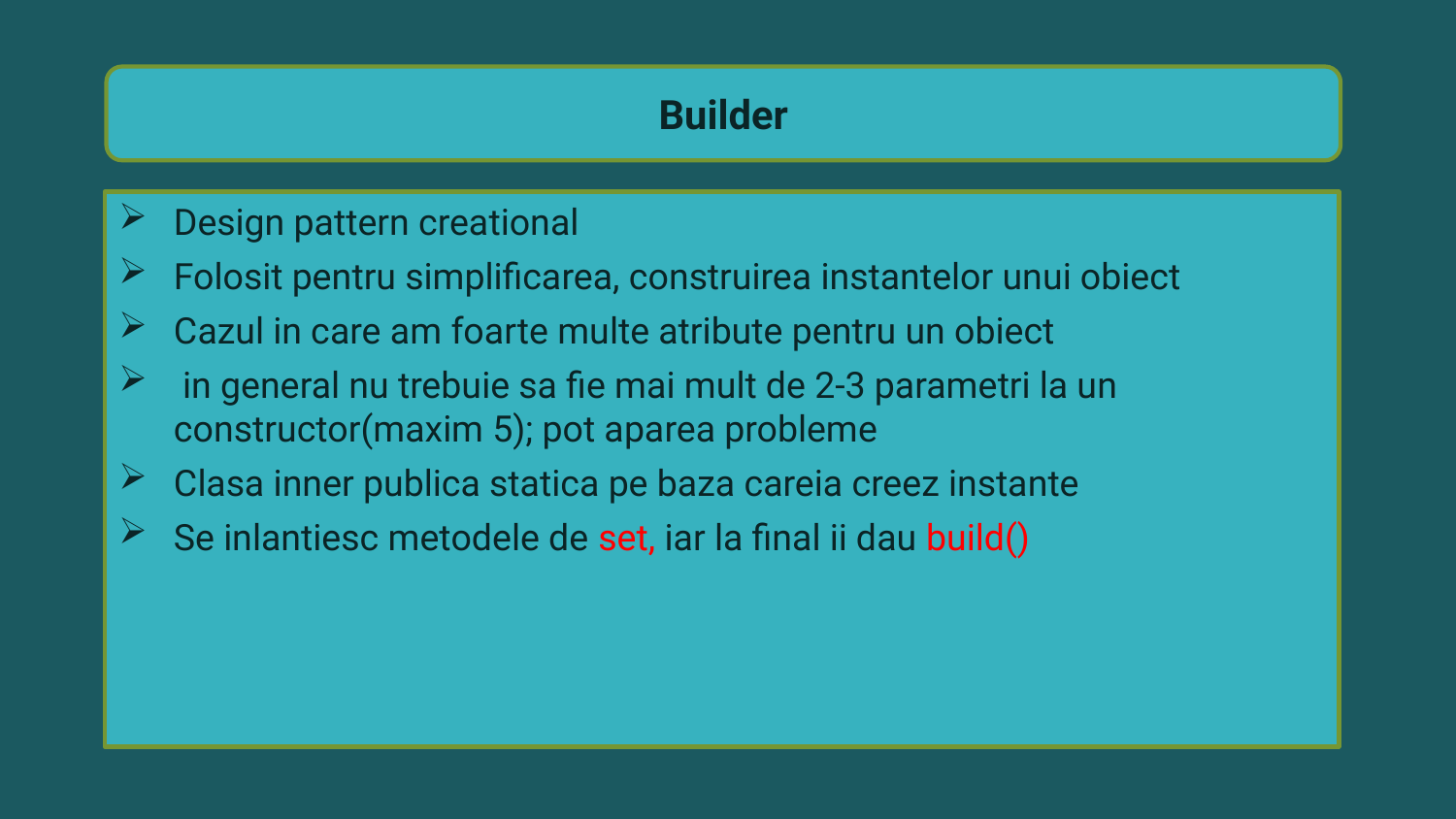

Builder
Design pattern creational
Folosit pentru simplificarea, construirea instantelor unui obiect
Cazul in care am foarte multe atribute pentru un obiect
 in general nu trebuie sa fie mai mult de 2-3 parametri la un constructor(maxim 5); pot aparea probleme
Clasa inner publica statica pe baza careia creez instante
Se inlantiesc metodele de set, iar la final ii dau build()